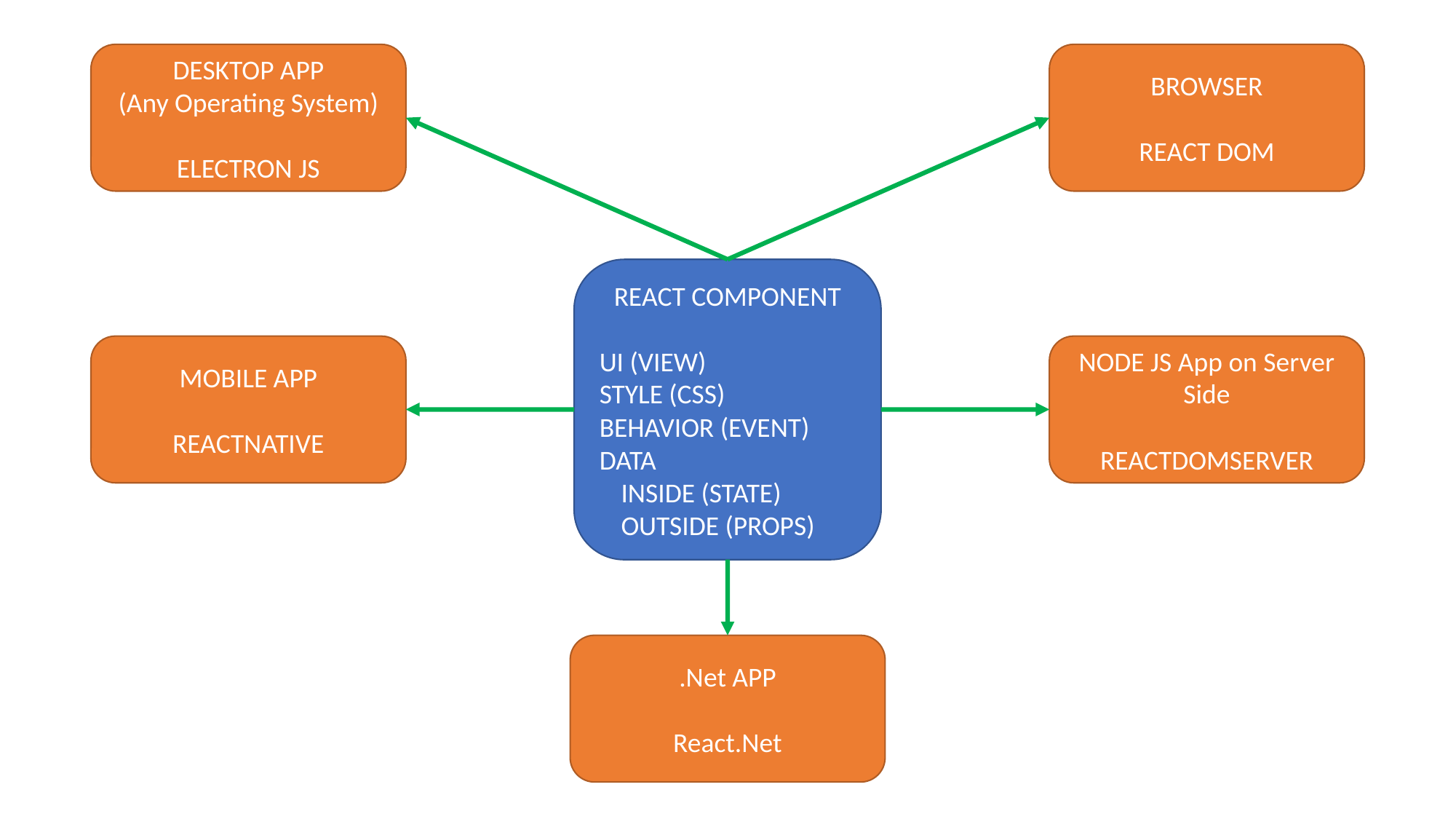

DESKTOP APP
(Any Operating System)

ELECTRON JS
BROWSER

REACT DOM
REACT COMPONENT

UI (VIEW)
STYLE (CSS)
BEHAVIOR (EVENT)
DATA
	INSIDE (STATE)
	OUTSIDE (PROPS)
MOBILE APP

REACTNATIVE
NODE JS App on Server Side

REACTDOMSERVER
.Net APP

React.Net